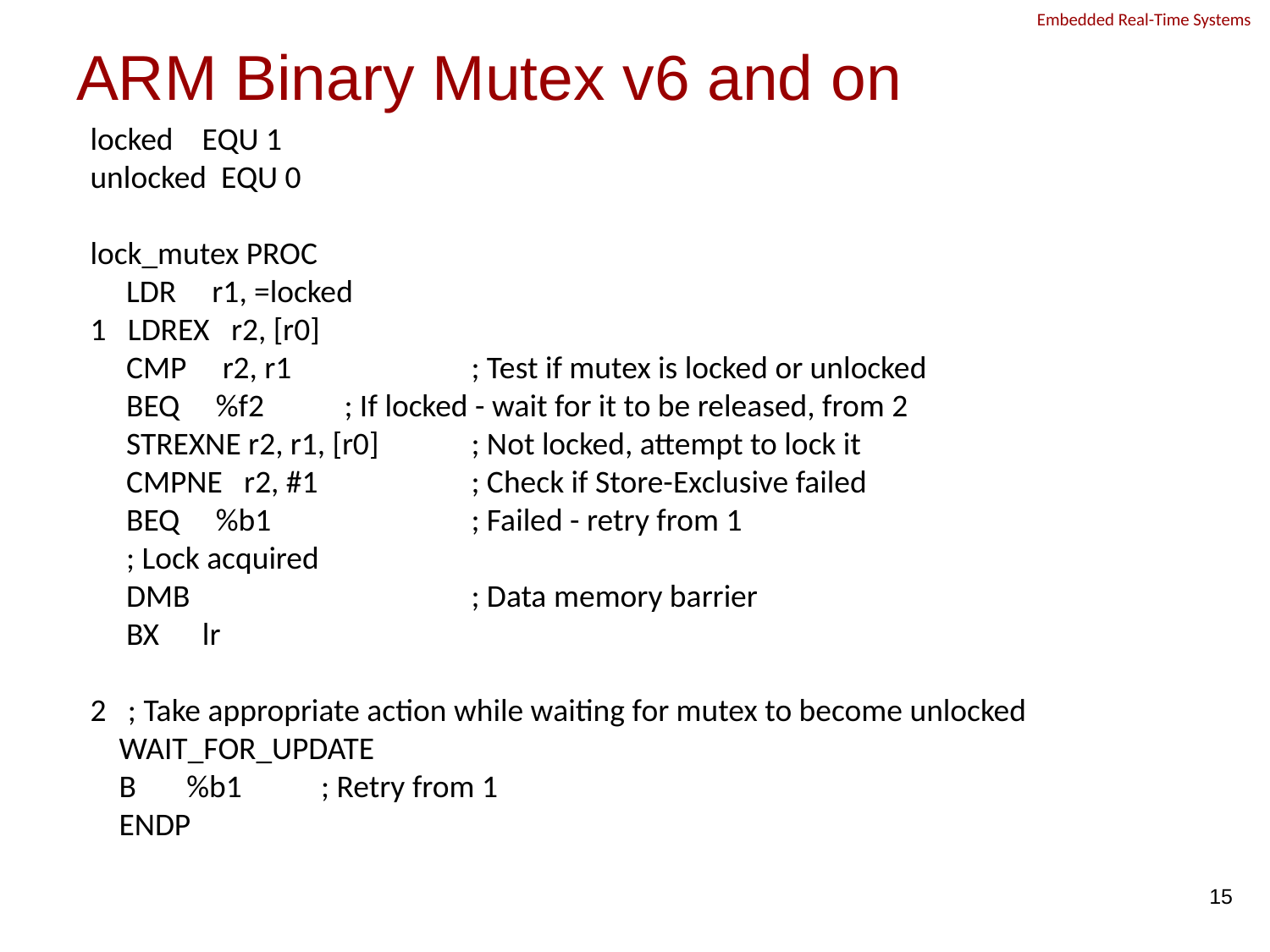

# ARM Binary Mutex v6 and on
locked    EQU 1
unlocked  EQU 0

lock_mutex PROC
     LDR     r1, =locked
1   LDREX   r2, [r0]
     CMP     r2, r1        	; Test if mutex is locked or unlocked
     BEQ     %f2           	; If locked - wait for it to be released, from 2
     STREXNE r2, r1, [r0]  	; Not locked, attempt to lock it
     CMPNE   r2, #1        	; Check if Store-Exclusive failed
     BEQ     %b1           	; Failed - retry from 1
     ; Lock acquired
     DMB                   		; Data memory barrier
     BX      lr

2   ; Take appropriate action while waiting for mutex to become unlocked
    WAIT_FOR_UPDATE
    B       %b1           ; Retry from 1
    ENDP
15